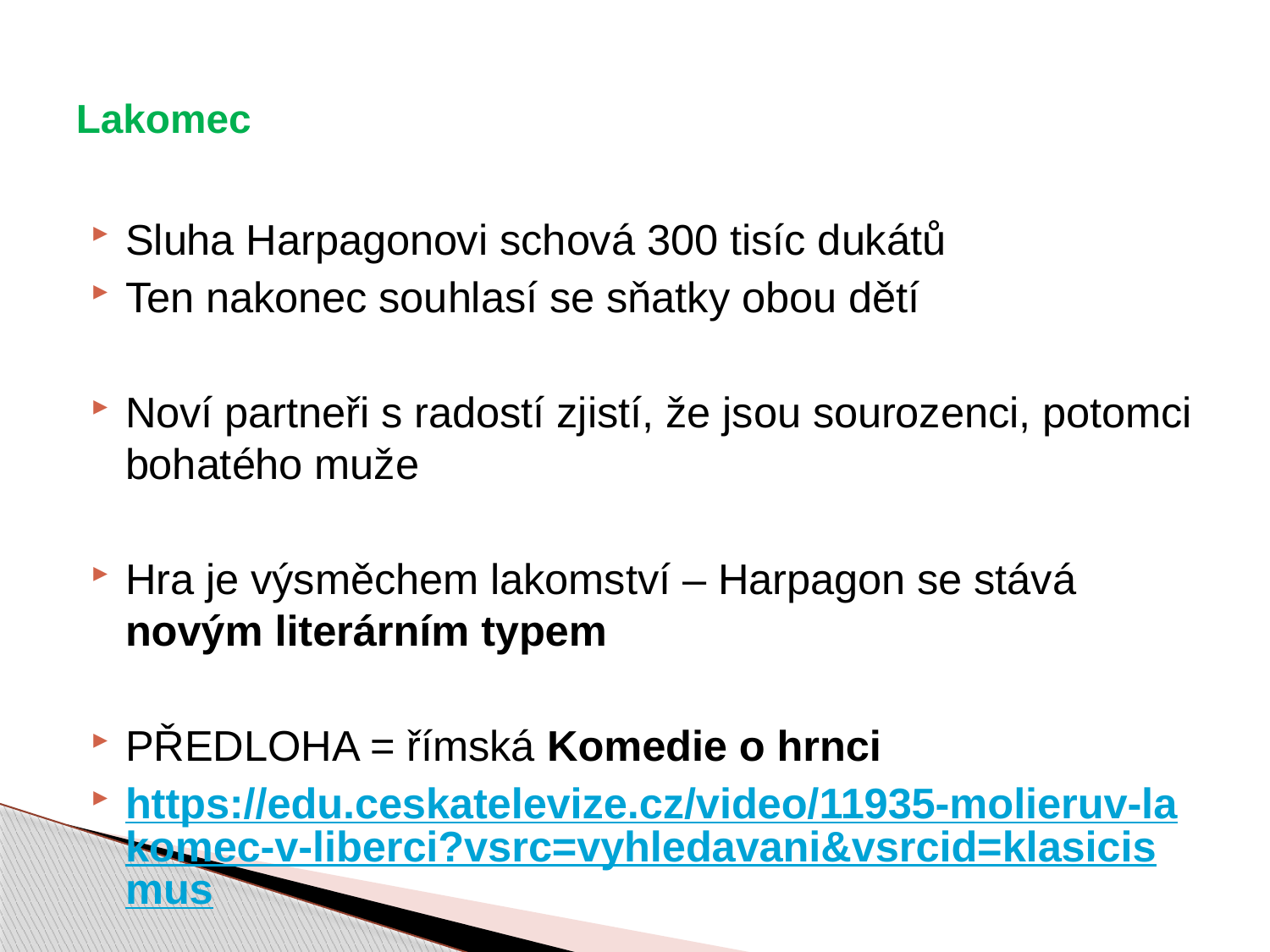

# Lakomec
Sluha Harpagonovi schová 300 tisíc dukátů
Ten nakonec souhlasí se sňatky obou dětí

Noví partneři s radostí zjistí, že jsou sourozenci, potomci bohatého muže

Hra je výsměchem lakomství – Harpagon se stává novým literárním typem

PŘEDLOHA = římská Komedie o hrnci
https://edu.ceskatelevize.cz/video/11935-molieruv-lakomec-v-liberci?vsrc=vyhledavani&vsrcid=klasicismus